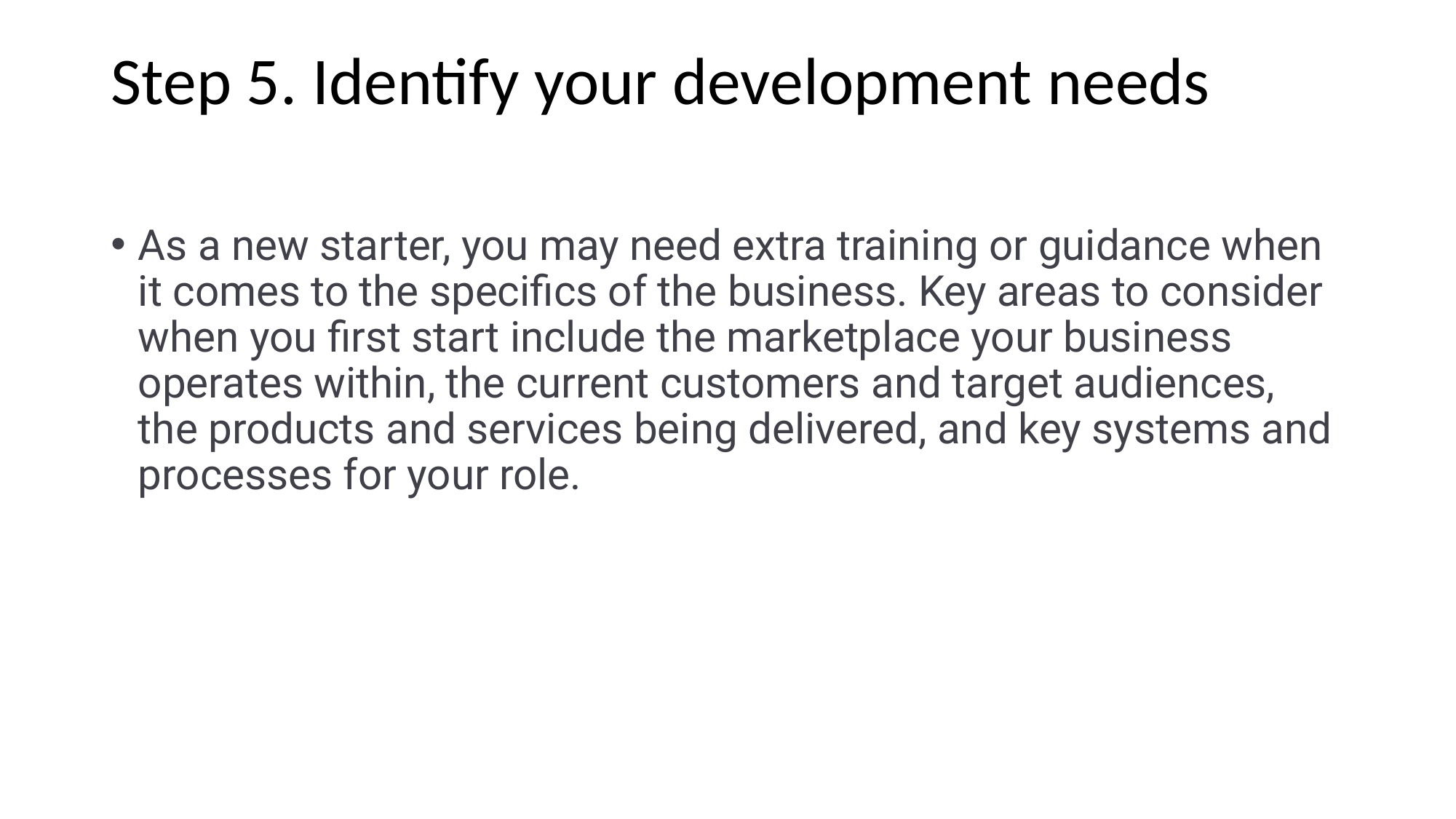

# Step 5. Identify your development needs
As a new starter, you may need extra training or guidance when it comes to the specifics of the business. Key areas to consider when you first start include the marketplace your business operates within, the current customers and target audiences, the products and services being delivered, and key systems and processes for your role.